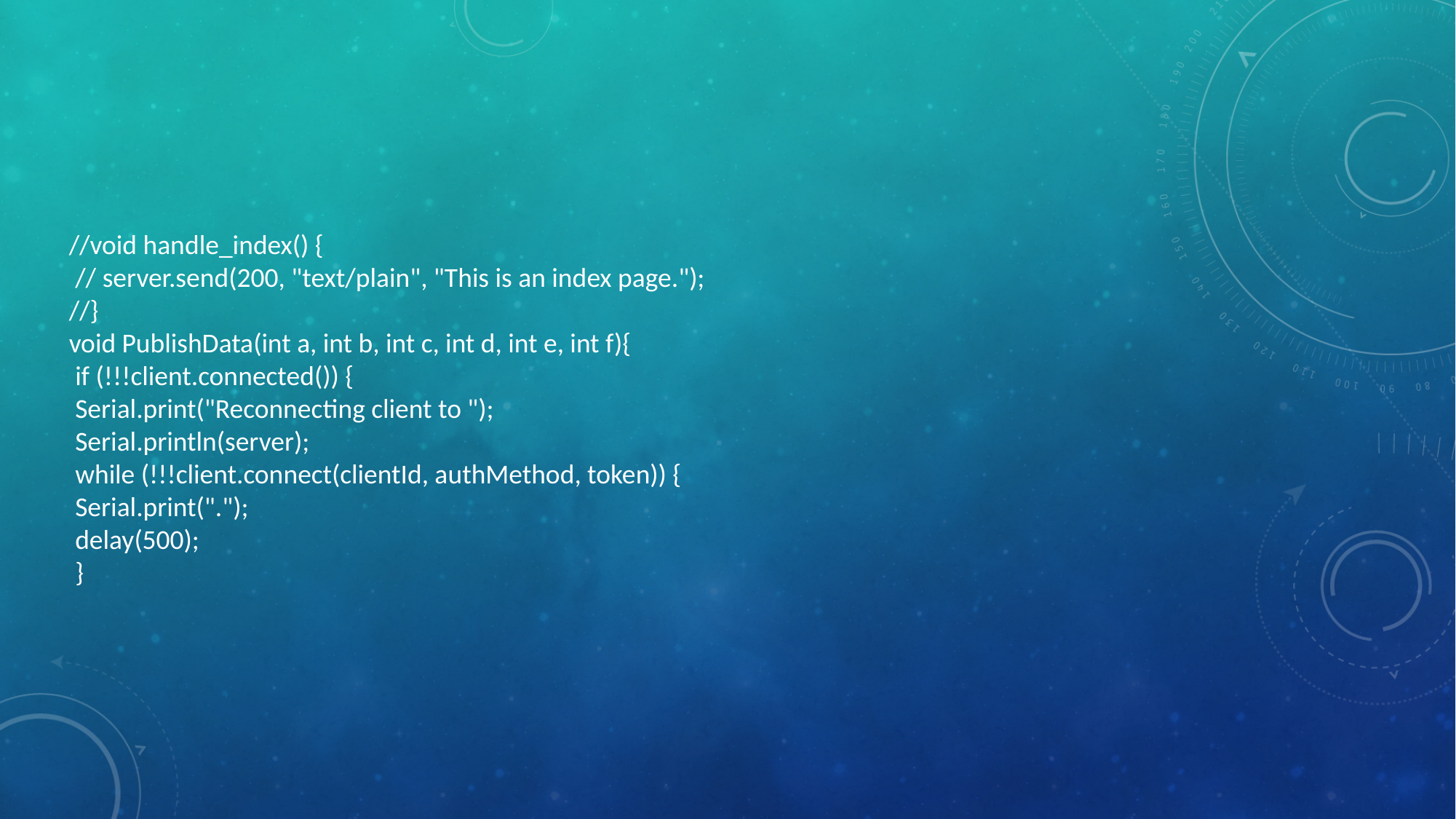

//void handle_index() {
 // server.send(200, "text/plain", "This is an index page.");
//}
void PublishData(int a, int b, int c, int d, int e, int f){
 if (!!!client.connected()) {
 Serial.print("Reconnecting client to ");
 Serial.println(server);
 while (!!!client.connect(clientId, authMethod, token)) {
 Serial.print(".");
 delay(500);
 }